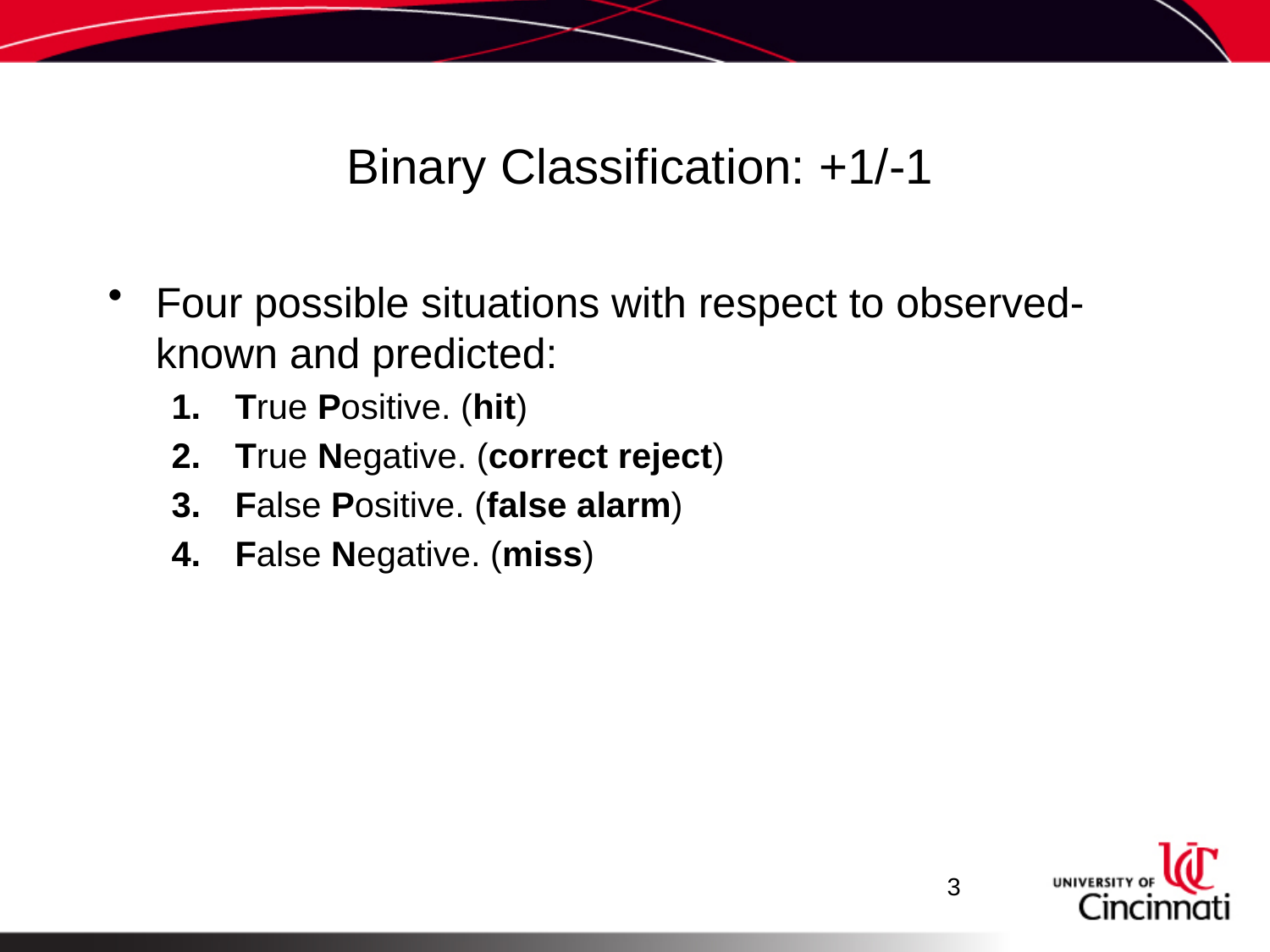

# Binary Classification: +1/-1
Four possible situations with respect to observed-known and predicted:
True Positive. (hit)
True Negative. (correct reject)
False Positive. (false alarm)
False Negative. (miss)
3